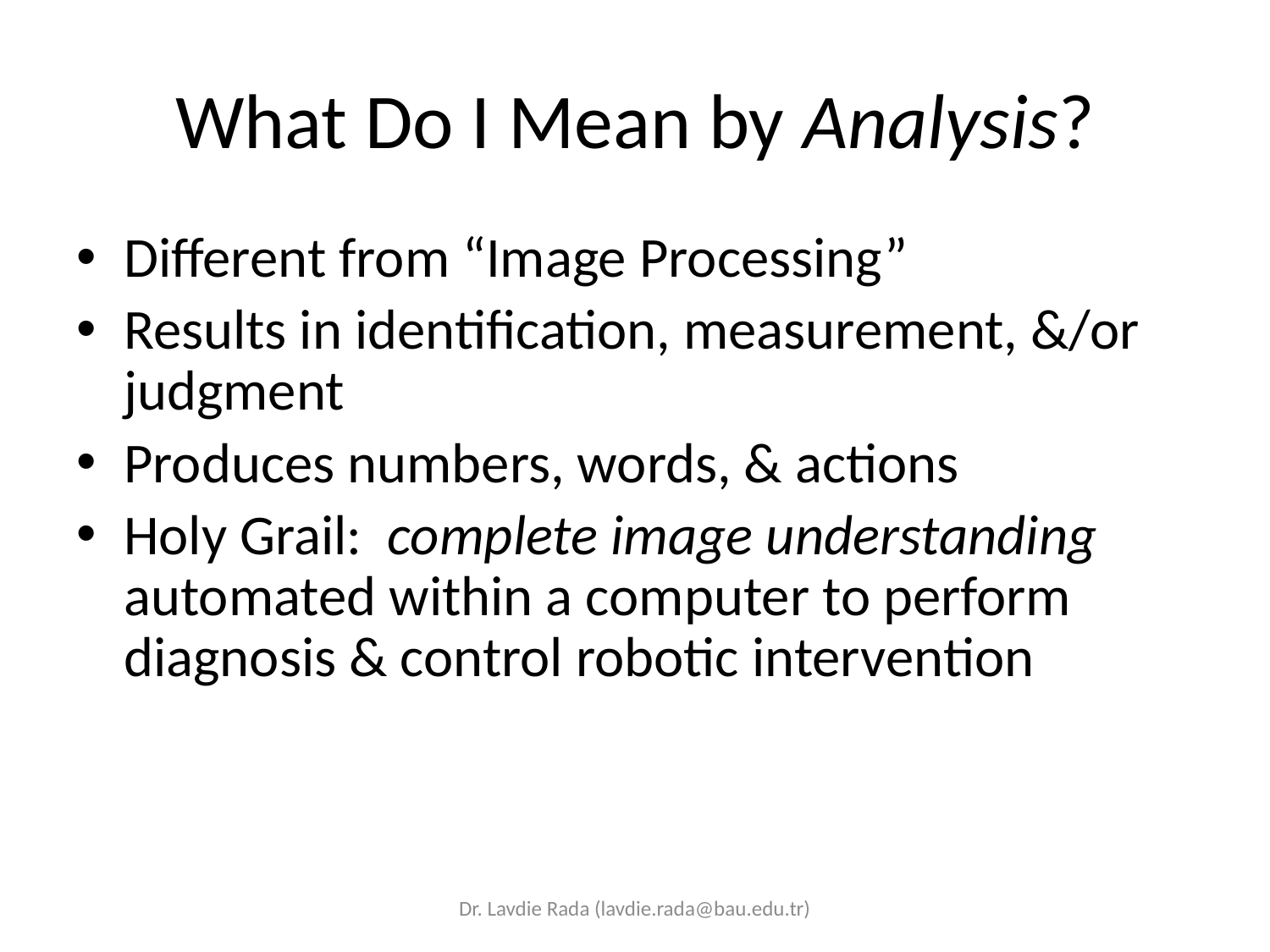

# What Do I Mean by Analysis?
Different from “Image Processing”
Results in identification, measurement, &/or judgment
Produces numbers, words, & actions
Holy Grail:  complete image understanding automated within a computer to perform diagnosis & control robotic intervention
Dr. Lavdie Rada (lavdie.rada@bau.edu.tr)